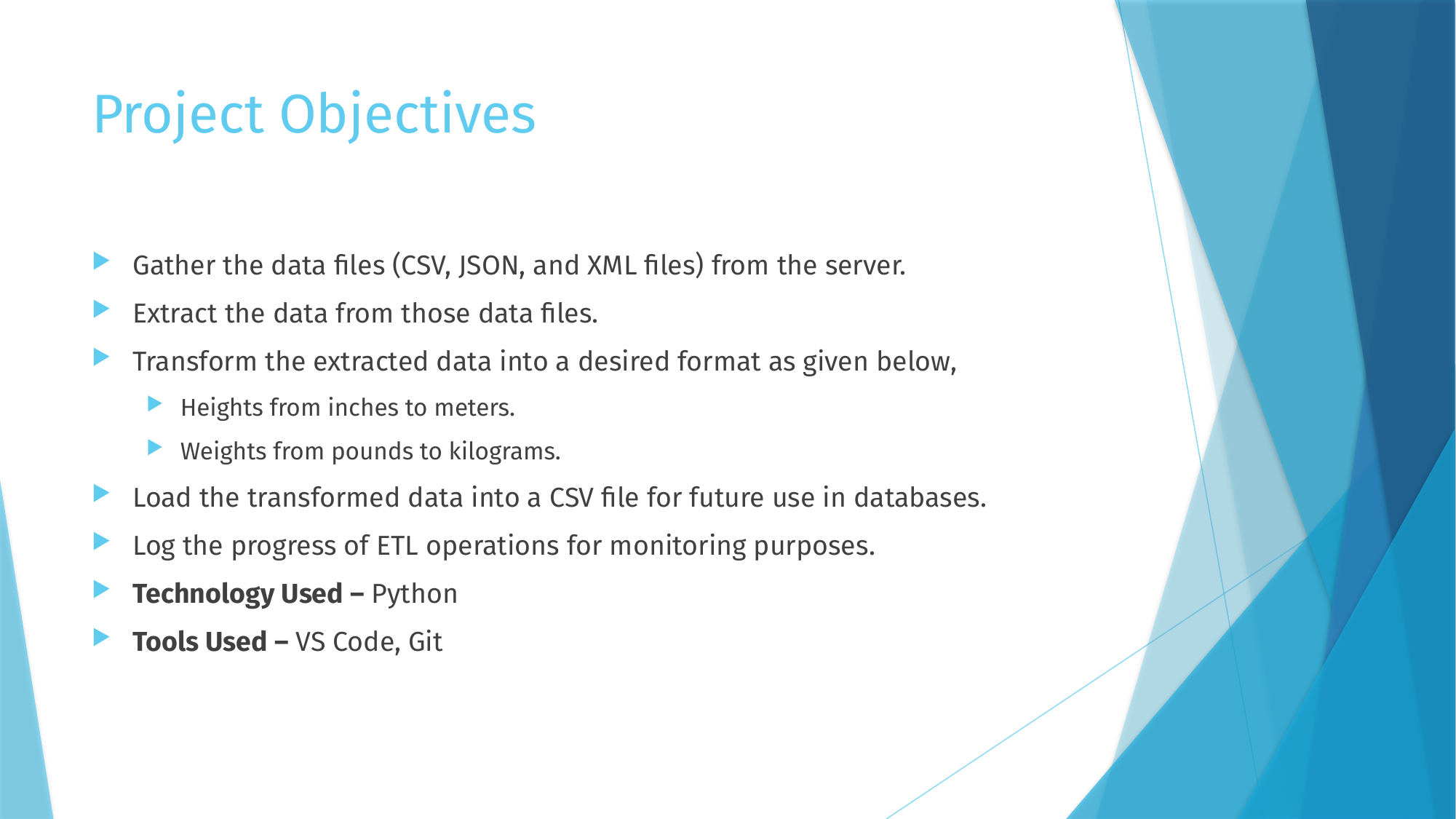

# Project Objectives
Gather the data files (CSV, JSON, and XML files) from the server.
Extract the data from those data files.
Transform the extracted data into a desired format as given below,
Heights from inches to meters.
Weights from pounds to kilograms.
Load the transformed data into a CSV file for future use in databases.
Log the progress of ETL operations for monitoring purposes.
Technology Used – Python
Tools Used – VS Code, Git